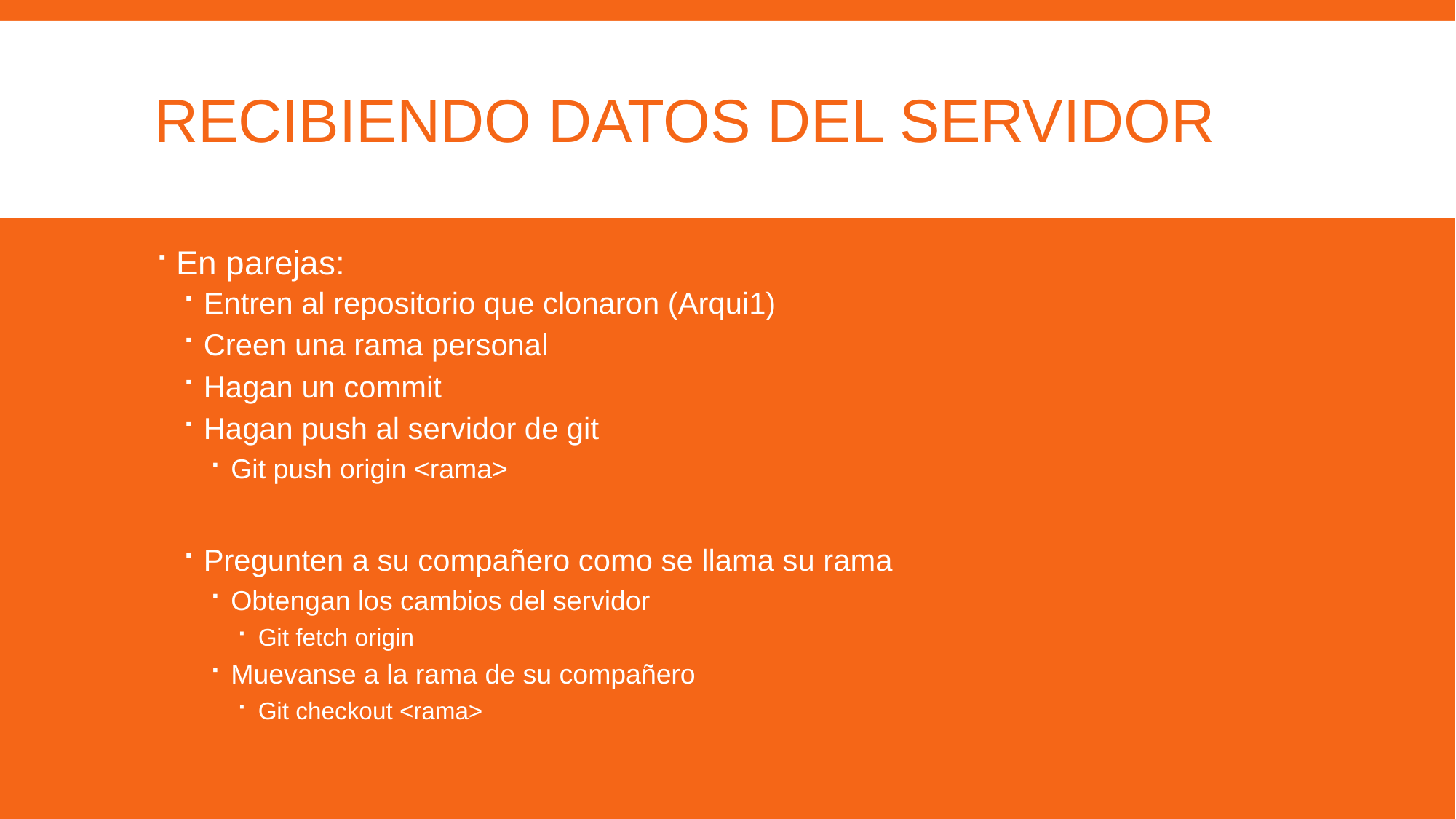

# Recibiendo datos del servidor
En parejas:
Entren al repositorio que clonaron (Arqui1)
Creen una rama personal
Hagan un commit
Hagan push al servidor de git
Git push origin <rama>

Pregunten a su compañero como se llama su rama
Obtengan los cambios del servidor
Git fetch origin
Muevanse a la rama de su compañero
Git checkout <rama>